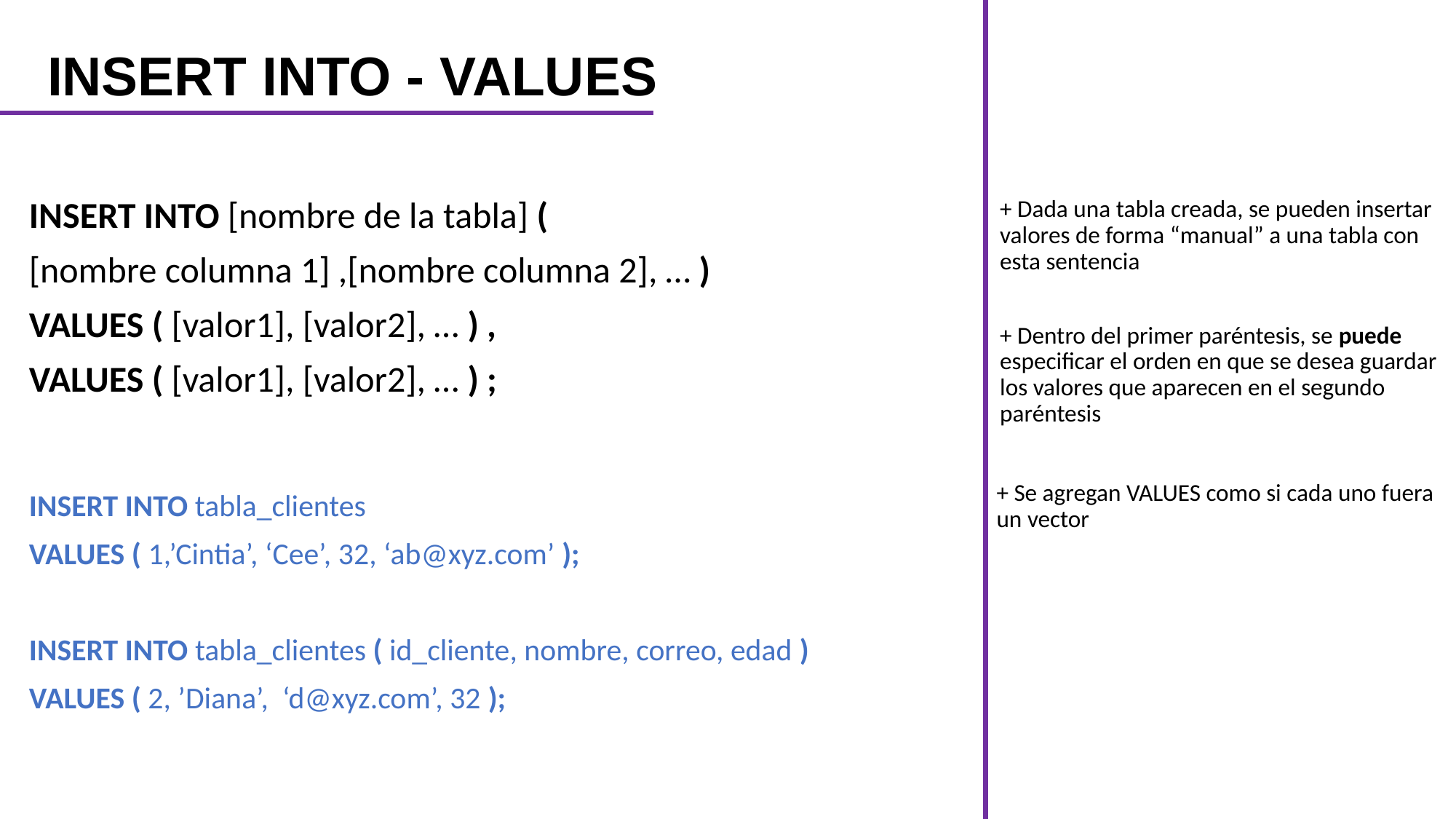

# INSERT INTO - VALUES
+ Dada una tabla creada, se pueden insertar valores de forma “manual” a una tabla con esta sentencia
INSERT INTO [nombre de la tabla] (
[nombre columna 1] ,[nombre columna 2], … )
VALUES ( [valor1], [valor2], … ) ,
VALUES ( [valor1], [valor2], … ) ;
+ Dentro del primer paréntesis, se puede especificar el orden en que se desea guardar los valores que aparecen en el segundo paréntesis
+ Se agregan VALUES como si cada uno fuera un vector
INSERT INTO tabla_clientes
VALUES ( 1,’Cintia’, ‘Cee’, 32, ‘ab@xyz.com’ );

INSERT INTO tabla_clientes ( id_cliente, nombre, correo, edad )
VALUES ( 2, ’Diana’,  ‘d@xyz.com’, 32 );